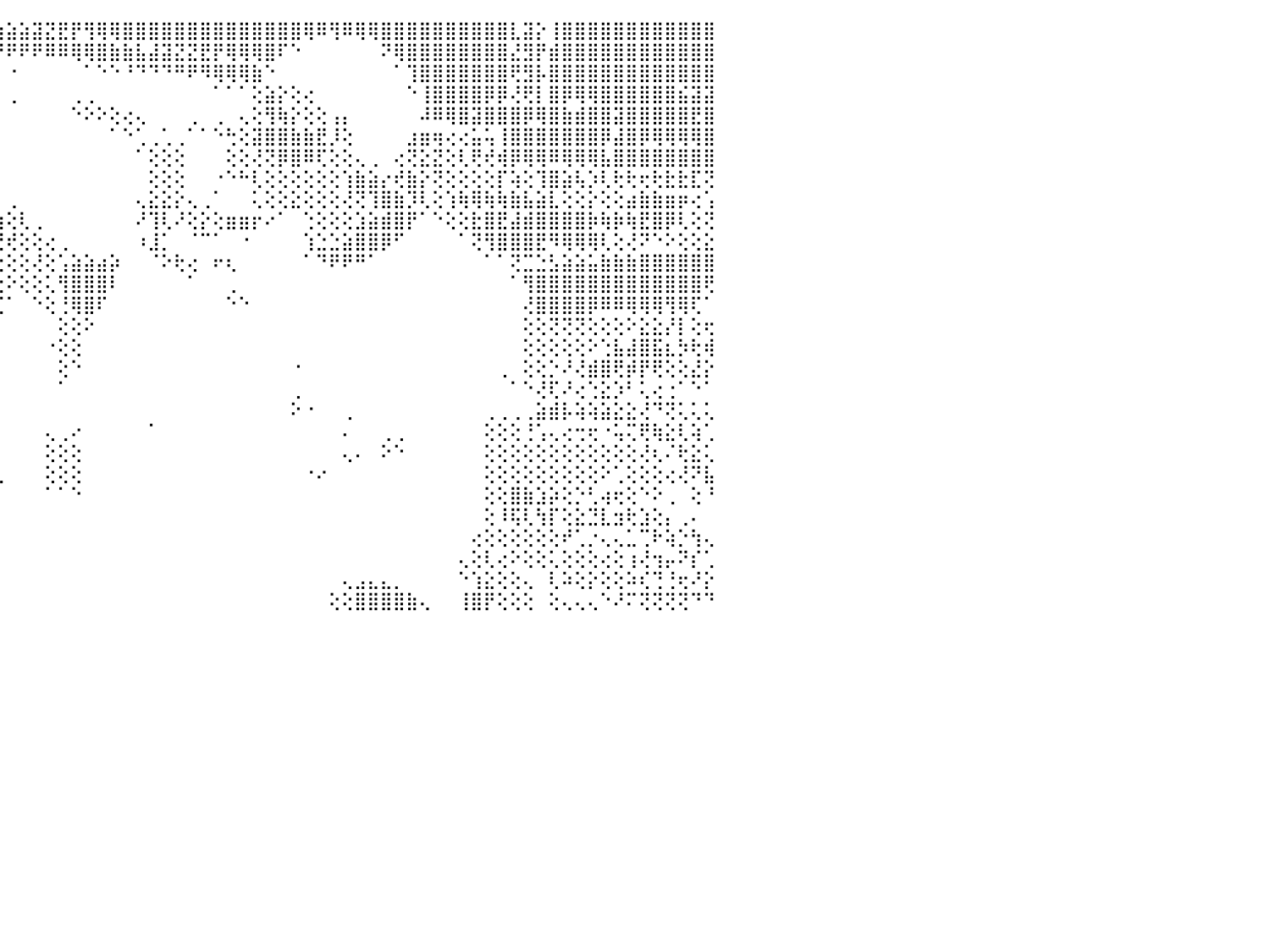

⢱⢇⢅⢾⣿⣿⣿⡿⢿⢿⢟⠟⠝⠕⢑⢑⢅⢅⢔⢕⢕⢕⢕⢕⢕⠕⠕⠕⢕⢕⣼⣿⣿⣿⣿⢟⠻⢿⢕⢱⢕⣿⣷⣷⣷⣵⣵⣽⣝⣟⡟⢻⢿⢿⣿⣿⣿⣿⣿⣿⣿⣿⣿⣿⣿⣿⣿⣿⢿⠿⢻⠿⢿⢿⣿⣿⣿⣿⣿⣿⣿⣿⣿⣿⣇⣽⡕⢸⣿⣿⣿⣿⣿⣿⣿⣿⣿⣿⣿⣿⠀
⢕⢗⢞⠝⢕⢑⢑⢅⢅⢔⢔⢕⢕⢕⠕⠕⠕⢕⢑⢕⢅⢕⢔⢄⠄⠀⠀⠀⢕⢺⢾⣿⣿⣿⣿⢕⠀⠕⢕⢸⢸⣿⢝⠙⠝⠟⠟⠟⠿⠿⢿⢿⣿⣷⣷⣧⣼⣽⣝⣝⣟⡟⢿⢿⢿⣿⠏⠑⠀⠀⠀⠀⠀⠀⠝⢿⣿⣿⣿⣿⣿⣿⣿⣿⣜⣻⡟⣾⣿⣿⣿⣿⣿⣿⣿⣿⣿⣿⣿⣿⠀
⢔⢔⢕⠕⠕⠕⠕⢕⢅⢅⢕⢕⢕⢔⢄⢀⠁⠑⠁⠑⠑⠑⠑⠁⠁⠀⠀⠀⢑⣱⢜⣿⣿⣿⣿⢕⠀⠀⢕⢸⢕⣿⠇⠀⠀⠐⠀⠀⠀⠀⠀⠁⠑⠑⠘⠙⠙⠙⠛⠟⠻⢿⢿⢿⣷⠑⠀⠀⠀⠀⠀⠀⠀⠀⠀⠁⢹⣿⣿⣿⣿⣿⣿⣿⢟⣻⡧⣿⣿⣿⣿⣿⣿⣿⣿⣿⣿⣿⣿⣿⠀
⢕⢕⢀⠀⠀⠀⠀⠁⠁⠀⠑⢕⢕⢕⢕⢕⠀⠀⠀⠀⠀⠀⠀⢀⢀⠀⠀⢄⣵⣵⣿⣿⣿⣿⣿⢕⢔⢰⣵⣼⢷⡇⢅⢀⡀⢀⠀⠀⠀⠀⢀⢀⠀⠀⠀⠀⠀⠀⠀⠀⠀⠁⠁⠁⢕⣵⡕⢕⢔⠀⠀⠀⠀⠀⠀⠀⠑⢸⣿⣿⣿⣿⡿⡿⢜⢟⡇⣿⡿⢿⢿⣿⣿⣿⣿⣿⣿⣮⣽⣽⠀
⢕⢕⢕⢔⠀⠀⢀⢀⢄⣴⣄⢕⢕⣾⡇⢕⠀⠀⠔⠄⠕⠕⠔⢕⢔⢄⢔⠜⢿⢫⢟⣿⣿⣿⣿⢕⢕⢜⠛⢝⣹⡕⠕⠘⠁⠀⠀⠀⠀⠀⠑⠕⠕⢕⢔⢄⠀⠀⠀⢀⠀⢀⠀⢄⢕⢻⢷⡕⢕⢕⢠⡄⠀⠀⠀⠀⠀⠼⠿⢿⣿⣽⣿⣿⣿⡿⢿⣿⣷⣾⣿⣿⣽⣿⣿⣿⣿⣿⣟⣿⠀
⢕⢕⢕⢕⢘⢃⢑⢑⢕⠉⠉⢕⢔⡿⡕⢕⢄⢄⠀⢔⣶⣶⣶⣶⢕⢕⢕⠀⢕⢟⢸⣿⣿⣿⣿⡕⢕⢕⢑⢸⠗⠀⠀⠀⠀⠀⠀⠀⠀⠀⠀⠀⠀⠁⠑⢁⢀⢁⢀⠁⠁⠑⢓⢕⣽⣿⣿⣷⣷⣟⡸⢕⠀⠀⠀⠀⣰⣶⢶⢔⢔⣥⢥⢸⣿⣿⣿⣿⣿⣿⣿⡿⣼⣿⡿⢿⢿⢿⢿⣿⠀
⢕⢕⢕⢕⢕⢕⢕⢕⢕⠀⠀⢕⢕⣵⣵⡕⠕⠕⠀⢕⢹⢹⡿⢿⢕⢕⢕⠀⢕⢕⢜⣿⣿⣿⣿⡗⢕⢕⣵⢕⠀⠀⠀⠀⠀⠀⠀⠀⠀⠀⠀⠀⠀⠀⠀⠁⢕⢕⢕⠀⠀⠀⢕⢕⢜⢝⡿⣿⠿⢏⢕⢕⢄⢀⠀⢔⢝⣕⣝⢕⢇⢟⢞⢾⡿⢿⢿⠿⢿⢿⢿⣧⣿⣿⣿⣿⣿⣿⣿⣿⠀
⢵⢗⢗⢷⢷⣷⠷⠧⠷⠴⠤⠵⢕⢟⢟⢇⢔⠀⢄⢕⢜⠜⢇⢕⢕⢕⢕⠀⢕⢕⠕⣿⣿⣿⣿⡇⢕⢕⢿⢕⢀⠀⠀⠀⠀⠀⠀⠀⠀⠀⠀⠀⠀⠀⠀⠀⢕⢕⢕⠀⠀⠐⠑⠓⢇⢕⢕⢕⢕⢕⢕⢱⣷⣵⡔⢞⣷⡕⢝⢕⢕⢕⢕⡏⢵⢕⢹⣿⣵⢧⡱⢇⢗⢗⢖⢗⣗⣗⣏⢝⠀
⣄⣄⣄⣴⡾⣿⣕⡱⢀⢀⡀⢀⢀⢣⢕⢕⢕⠀⠕⠕⠀⢔⢔⢔⢕⢕⢕⠕⢕⢕⢱⣿⣿⣿⣿⡇⢕⢕⢕⢸⣵⣷⢄⠀⠀⢀⠀⠀⠀⠀⠀⠀⠀⠀⠀⢄⣕⣕⡕⢄⢀⠁⠀⠀⢅⢕⢕⣕⢕⢕⢕⢜⢝⢹⣿⣷⡹⢇⢕⢱⢷⢿⢷⢷⣷⣧⣵⣇⢕⢕⡕⢕⢕⣴⣷⣷⣶⡶⢔⢡⠀
⣿⡿⣿⣿⣿⣷⣷⣷⣾⣿⣷⣿⣷⣷⣷⢕⢕⡄⣸⣿⡇⠕⠕⠕⠱⠕⠀⠐⢕⢇⢜⣿⣿⡟⢟⠕⠑⠕⢕⢸⣧⣿⢇⢄⣰⢕⢇⢀⠀⠀⠀⠀⠀⠀⠀⠜⢹⢇⠜⢕⡕⢕⣶⣶⡖⠔⠁⠀⢑⢕⢕⢕⣱⣵⣾⣿⡟⠁⠑⢕⢕⣗⣿⣟⣼⣾⣿⣿⣿⣿⡷⢷⡷⢷⣟⣿⡿⢇⢕⢝⠀
⠿⠕⠈⠿⠿⠿⢿⠿⠿⠿⠿⠿⠿⠿⠿⢕⠕⠅⠓⠛⢇⡐⠱⠵⠇⠀⠀⠁⢑⡕⢕⢻⡿⡶⢕⢄⠄⢕⢕⢸⣿⢏⢕⢑⢟⢞⢕⢕⢔⢀⠀⠀⠀⠀⠀⠰⣸⡁⠀⠈⠉⠁⠀⠐⠀⠀⠀⠀⢱⣑⣑⣵⣿⣿⡿⠋⠀⠀⠀⠀⠁⢝⢻⣿⣿⣿⣟⠻⢿⢿⢿⢇⢕⢜⠝⠑⠕⢕⢕⣕⠀
⠄⠀⠀⠀⠀⠐⠐⠀⠐⠐⠐⠐⠐⠀⢄⢕⢕⢔⢄⢄⢄⢀⠀⠄⠀⠠⠀⢀⢔⣱⣵⡅⢅⡁⢕⢕⢄⠈⢳⣞⣏⡕⢕⢝⢕⢕⢕⢜⢕⢡⣵⣵⣴⡵⠀⠀⠈⠕⢗⢔⠀⠖⢆⠀⠀⠀⠀⠀⠁⠙⠟⠟⠛⠁⠀⠀⠀⠀⠀⠀⠀⠀⠁⠁⢝⣉⣑⣣⣵⣵⣥⣷⣷⣷⣿⣿⣿⣿⣿⣿⠀
⢔⢄⢄⢄⢄⢄⢄⢄⢄⢄⢄⢄⢄⢄⢕⢜⢻⢷⣷⣷⣵⣵⣵⣕⣕⡕⢕⢕⢕⢕⢉⣙⠳⠴⠄⢕⢀⢔⢙⢏⠹⢇⢕⡕⢕⠕⢕⢕⢅⢻⣿⣿⣿⠇⠀⠀⠀⠀⠀⠁⠀⠀⢀⠀⠀⠀⠀⠀⠀⠀⠀⠀⠀⠀⠀⠀⠀⠀⠀⠀⠀⠀⠀⠀⠁⢻⣿⣿⣿⣿⣿⣿⣿⣿⣿⣿⣿⣿⣿⢟⠀
⣕⣵⣵⣥⣵⣥⣥⣥⣷⣷⣷⣷⣷⣧⣧⣵⣷⣾⣽⣹⣝⣻⣿⢿⢿⣿⢇⢕⠁⠁⠁⢄⣔⣔⣔⣕⣕⣕⣕⣕⣕⣕⣟⣿⢏⠁⠀⠑⢕⢘⢿⣿⠏⠀⠀⠀⠀⠀⠀⠀⠀⠀⠑⠑⠀⠀⠀⠀⠀⠀⠀⠀⠀⠀⠀⠀⠀⠀⠀⠀⠀⠀⠀⠀⠀⢜⣿⣿⣿⣿⡿⠿⠿⢿⢿⢿⢻⢿⢏⠁⠀
⢿⢿⢿⢿⢿⢿⢿⢿⢿⣿⣿⣿⣿⣿⣿⣿⣿⣿⣿⣿⣿⣿⣿⣷⣵⣵⢕⠀⠀⠀⠀⠁⢀⣿⣿⣿⣿⣿⣿⣿⣿⣿⣿⣿⠀⠀⠀⠀⠀⢕⢕⠕⠀⠀⠀⠀⠀⠀⠀⠀⠀⠀⠀⠀⠀⠀⠀⠀⠀⠀⠀⠀⠀⠀⠀⠀⠀⠀⠀⠀⠀⠀⠀⠀⠀⢕⢕⢝⢝⢝⢕⢕⢕⠕⣕⣕⡜⡇⢕⢖⠀
⣵⣥⣷⣷⣷⣷⣷⣷⣿⣿⣿⣿⣿⣿⣿⣿⣿⣿⣿⣿⣿⣿⣿⣿⣿⣿⢕⠀⠀⠀⠀⠀⢕⣿⣿⣿⣿⣿⣿⣿⣿⣿⣿⣇⠀⠀⠀⠀⠐⢕⢕⠀⠀⠀⠀⠀⠀⠀⠀⠀⠀⠀⠀⠀⠀⠀⠀⠀⠀⠀⠀⠀⠀⠀⠀⠀⠀⠀⠀⠀⠀⠀⠀⠀⠀⢕⢕⢕⢕⢕⠕⢑⣧⣼⣿⣯⣆⡳⢗⢾⠀
⣿⣿⣿⣿⣿⣿⣿⣿⣿⣿⣿⣿⣿⣿⣿⣿⣿⣿⣿⣿⣿⣿⣿⣿⣿⣿⢕⠀⠀⠀⠀⠀⠕⣿⣿⣿⣿⣿⣿⣿⣿⣿⣿⣯⠀⠀⠀⠀⠀⢕⠑⠀⠀⠀⠀⠀⠀⠀⠀⠀⠀⠀⠀⠀⠀⠀⠀⠐⠀⠀⠀⠀⠀⠀⠀⠀⠀⠀⠀⠀⠀⠀⠀⢀⠀⢕⢕⡑⠜⢜⣾⣿⢟⡾⡟⢟⢕⢕⣜⡕⠀
⣿⣿⣿⣿⣿⣿⣿⣿⣿⣿⣿⣿⣿⣿⣿⣿⣿⣿⣿⣿⣿⣿⣿⣿⣿⣿⡕⠀⠀⠀⠀⢄⣼⣿⣿⣿⣿⣿⣿⣿⣿⣿⣿⣿⠀⠀⠀⠀⠀⠁⠀⠀⠀⠀⠀⠀⠀⠀⠀⠀⠀⠀⠀⠀⠀⠀⠀⢀⠀⠀⠀⠀⠀⠀⠀⠀⠀⠀⠀⠀⠀⠀⠀⠀⠁⠑⢜⢏⠜⢔⢑⣕⡱⠃⢅⢔⢐⠁⠑⠁⠀
⣿⣿⣿⣿⣿⣿⣿⣿⣿⣿⣿⣿⣿⣿⣿⣿⣿⣿⣿⣿⣿⣿⣿⣿⣿⣿⣷⡔⠀⠀⢕⣾⣿⣿⣿⡿⢿⣿⣿⣿⣿⣿⣿⣿⠀⠀⠀⠀⠀⠀⠀⠀⠀⠀⠀⠀⠀⠀⠀⠀⠀⠀⠀⠀⠀⠀⠀⠕⠐⠀⠀⢀⠀⠀⠀⠀⠀⠀⠀⠀⠀⠀⢀⢀⢀⢀⣵⣾⡧⢵⢵⣵⣕⣕⢜⠙⢝⢅⢅⢅⠀
⣿⣿⣿⣿⣿⣿⢿⣿⣿⣿⣿⣿⣿⣿⣿⣿⣿⣿⣿⣿⣿⣿⣿⣿⣿⣿⡿⢇⠀⠀⠱⢿⣿⣿⡏⢕⣷⣜⢻⣿⣿⣿⣿⣿⠀⠀⠀⠀⢄⢀⠔⠀⠀⠀⠀⠀⠁⠀⠀⠀⠀⠀⠀⠀⠀⠀⠀⠀⠀⠀⠀⠄⠀⠀⢀⢀⠀⠀⠀⠀⠀⠀⢕⢕⢕⢘⢡⢄⢔⢒⢖⠐⢥⢍⢟⢷⣕⢇⢵⢁⠀
⣿⣿⣿⣿⣿⣿⣿⣿⣿⣿⣿⣿⣿⣿⣿⣿⣿⣿⣿⣿⣿⣿⣿⣿⣿⣿⡇⡕⠀⠀⠀⠀⠈⠙⢑⢀⠜⢿⣿⣿⣿⣿⣿⣿⠀⠀⠀⠀⢕⢕⢕⠀⠀⠀⠀⠀⠀⠀⠀⠀⠀⠀⠀⠀⠀⠀⠀⠀⠀⠀⠀⢄⠄⠀⠕⠑⠀⠀⠀⠀⠀⠀⢕⢕⢕⢕⢕⢕⢕⢕⢕⢕⢕⢕⢜⢆⠌⢗⣕⢅⠀
⣿⣿⣿⣿⣿⣿⣿⣿⣿⣿⣿⣿⣿⣿⣿⣿⣿⣿⣿⣿⣿⣿⣿⣿⡿⢟⢝⠑⠀⠀⠀⠀⠀⢀⠀⢄⣠⣄⡼⢓⢻⣿⣿⢟⢀⠀⠀⠀⢕⢕⢕⠀⠀⠀⠀⠀⠀⠀⠀⠀⠀⠀⠀⠀⠀⠀⠀⠀⠐⠔⠀⠀⠀⠀⠀⠀⠀⠀⠀⠀⠀⠀⢕⢕⢕⢕⢕⢕⢕⢕⢕⠕⢁⢕⢕⢕⢔⢜⠝⣧⠀
⣿⣿⣿⣿⣿⣿⣿⣿⣿⣿⣿⣿⣿⣿⣿⣿⣿⣿⣿⣿⣿⣿⣿⣏⡱⢕⣕⣕⣰⣴⣶⣶⣷⣾⣿⣿⣿⣿⡿⠁⠀⠁⠁⠁⠀⠀⠀⠀⠁⠁⠑⠀⠀⠀⠀⠀⠀⠀⠀⠀⠀⠀⠀⠀⠀⠀⠀⠀⠀⠀⠀⠀⠀⠀⠀⠀⠀⠀⠀⠀⠀⠀⢕⢕⣿⣷⣱⡵⢕⡑⢃⢴⢖⢕⠑⠕⢀⠀⢕⠘⠀
⣿⣿⣿⣿⣿⣿⣿⣿⣿⣿⣿⣿⣿⣿⣿⣿⣿⣿⣿⣿⣿⣿⣿⢏⢕⣵⣿⣿⡿⢿⠿⢿⢿⢿⢿⢿⢿⢟⠕⠀⠀⠀⠀⠀⠀⠀⠀⠀⠀⠀⠀⠀⠀⠀⠀⠀⠀⠀⠀⠀⠀⠀⠀⠀⠀⠀⠀⠀⠀⠀⠀⠀⠀⠀⠀⠀⠀⠀⠀⠀⠀⠀⢕⠸⢯⢇⢳⡏⢕⣕⣙⣇⣲⢗⣱⢕⡄⢀⠄⠀⠀
⣿⣿⣿⣿⣿⣿⣿⣿⣿⣿⣿⣿⣿⣿⣿⣿⣿⣿⣿⣿⣿⣿⣇⣴⣿⢟⠋⠑⢕⢀⠀⠀⢱⣶⡔⠁⠀⠀⠀⠀⠀⠀⠀⠀⠀⠀⠀⠀⠀⠀⠀⠀⠀⠀⠀⠀⠀⠀⠀⠀⠀⠀⠀⠀⠀⠀⠀⠀⠀⠀⠀⠀⠀⠀⠀⠀⠀⠀⠀⠀⠀⢔⢕⢕⢕⢕⢕⢕⠞⢁⡐⢄⢄⣁⢉⠗⢵⡑⢳⢄⠀
⣿⣿⣿⣿⣿⣿⣿⣿⣿⣿⣿⣿⣿⣿⣿⣿⣿⣿⣿⣿⣿⢏⢻⢟⢝⠁⠀⠀⠀⠑⢕⢔⠀⠀⠀⠀⠀⢀⠔⣔⣄⢀⠀⠀⠀⠀⠀⠀⠀⠀⠀⠀⠀⠀⠀⠀⠀⠀⠀⠀⠀⠀⠀⠀⠀⠀⠀⠀⠀⠀⠀⠀⠀⠀⠀⠀⠀⠀⠀⠀⢄⢕⢇⢔⠕⢕⢕⢅⢕⢕⢕⢔⢕⢰⢜⢲⡤⠝⡎⢁⠀
⣿⣿⣿⣿⣿⣿⣿⣿⣿⣿⣿⣿⣿⣿⣿⣿⣿⣿⣿⣿⡇⢔⢷⡕⠑⠀⠀⠀⠀⠀⠁⠀⠀⠀⠀⠀⠀⣾⣿⣟⡿⣧⢄⠀⠀⠀⠀⠀⠀⠀⠀⠀⠀⠀⠀⠀⠀⠀⠀⠀⠀⠀⠀⠀⠀⠀⠀⠀⠀⠀⠀⢄⣠⣄⣄⡀⠀⠀⠀⠀⠑⢱⣕⢕⢕⢄⠀⢇⠵⢕⡕⢕⢕⠵⢎⢙⢘⢖⠜⡕⠀
⣿⣿⣿⣿⣿⣿⣿⣿⣿⣿⣿⣿⣿⣿⣿⣿⣿⣿⣿⣿⣷⣅⡁⠀⠀⠀⠀⠀⠀⠀⠀⠀⠀⠀⠀⠀⢄⢝⢟⢫⣔⠕⠀⠀⠀⠀⠀⠀⠀⠀⠀⠀⠀⠀⠀⠀⠀⠀⠀⠀⠀⠀⠀⠀⠀⠀⠀⠀⠀⠀⢕⢕⣿⣿⣿⣿⣷⢄⠀⠀⢸⣿⡟⢕⢕⢕⠀⢕⢄⢄⢄⠑⠜⠍⢝⢝⢝⢝⠙⠙⠀
⠀⠀⠀⠀⠀⠀⠀⠀⠀⠀⠀⠀⠀⠀⠀⠀⠀⠀⠀⠀⠀⠀⠀⠀⠀⠀⠀⠀⠀⠀⠀⠀⠀⠀⠀⠀⠀⠀⠀⠀⠀⠀⠀⠀⠀⠀⠀⠀⠀⠀⠀⠀⠀⠀⠀⠀⠀⠀⠀⠀⠀⠀⠀⠀⠀⠀⠀⠀⠀⠀⠀⠀⠀⠀⠀⠀⠀⠀⠀⠀⠀⠀⠀⠀⠀⠀⠀⠀⠀⠀⠀⠀⠀⠀⠀⠀⠀⠀⠀⠀⠀